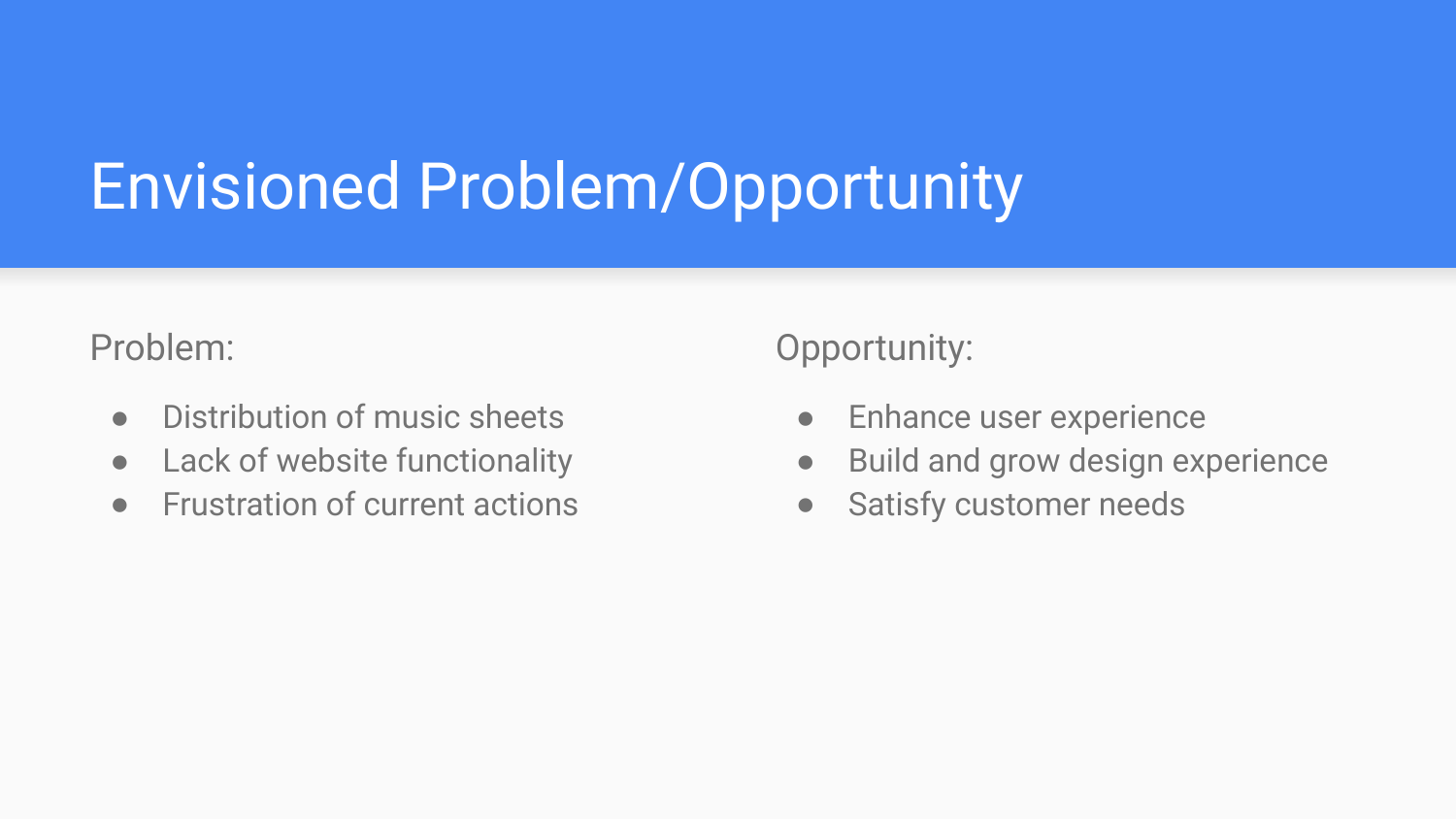

# Envisioned Problem/Opportunity
Problem:
Distribution of music sheets
Lack of website functionality
Frustration of current actions

Opportunity:
Enhance user experience
Build and grow design experience
Satisfy customer needs